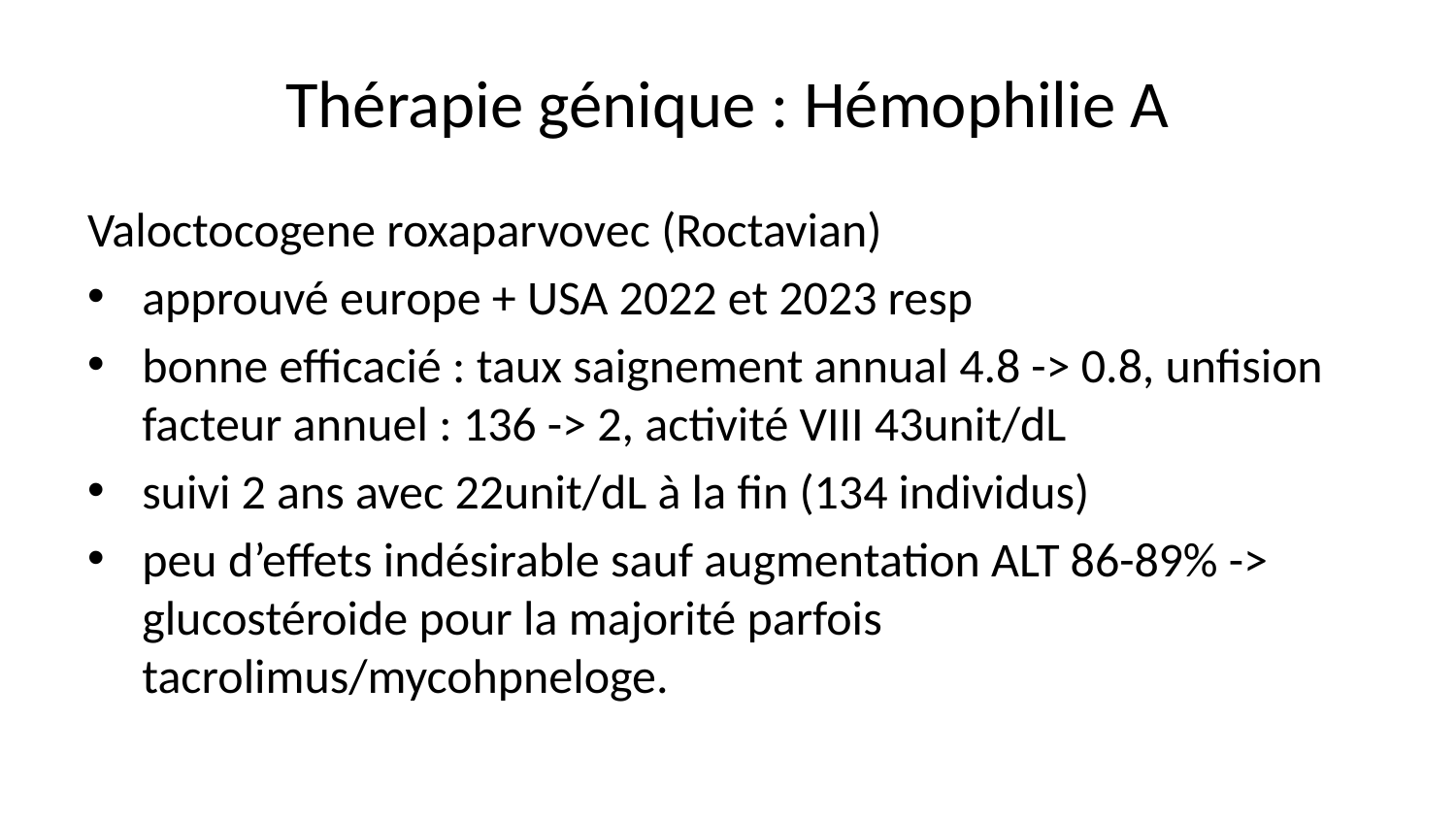

# Thérapie génique : Hémophilie A
Valoctocogene roxaparvovec (Roctavian)
approuvé europe + USA 2022 et 2023 resp
bonne efficacié : taux saignement annual 4.8 -> 0.8, unfision facteur annuel : 136 -> 2, activité VIII 43unit/dL
suivi 2 ans avec 22unit/dL à la fin (134 individus)
peu d’effets indésirable sauf augmentation ALT 86-89% -> glucostéroide pour la majorité parfois tacrolimus/mycohpneloge.